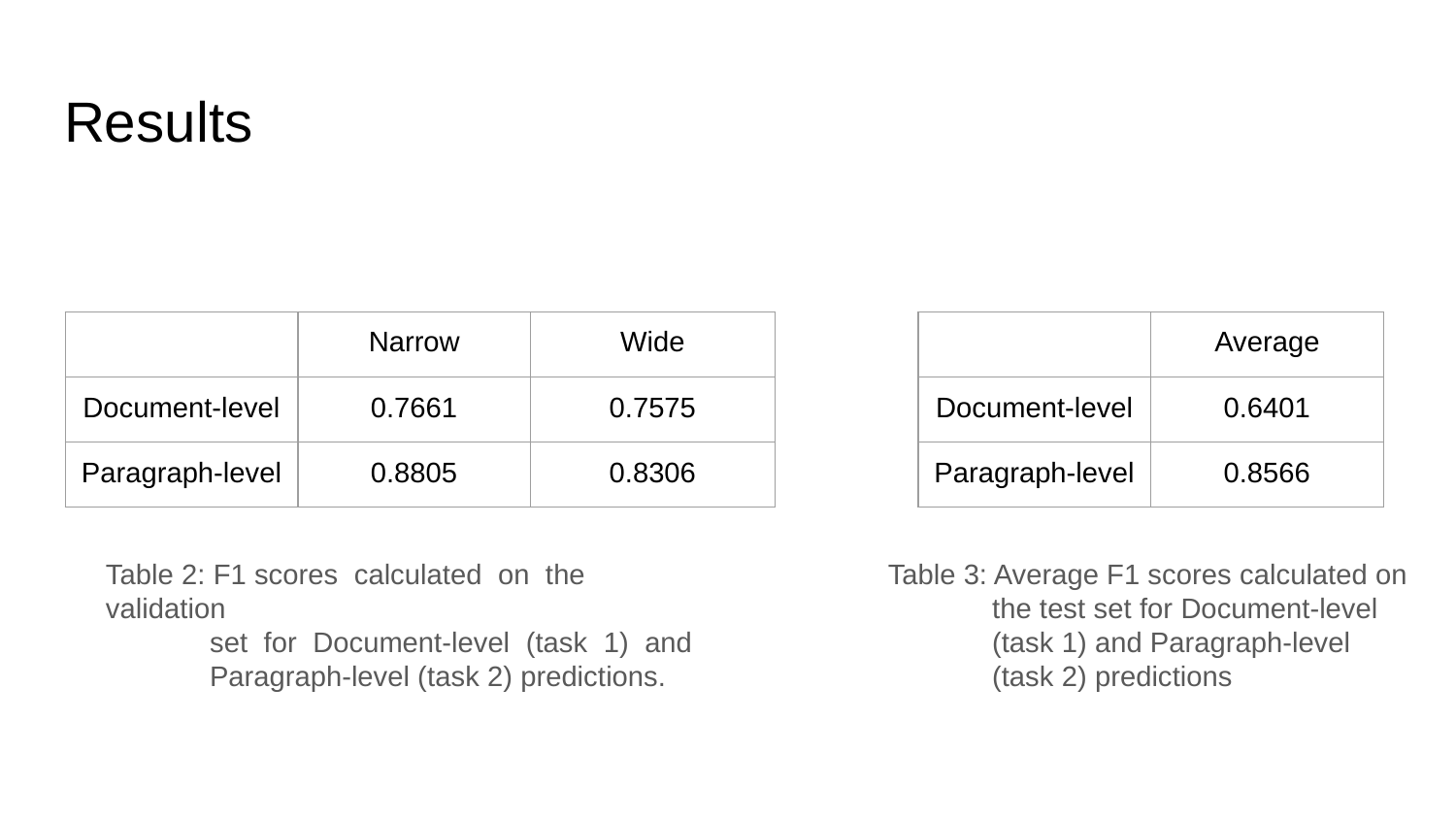

# Results

|  | Narrow | Wide |
| --- | --- | --- |
| Document-level | 0.7661 | 0.7575 |
| Paragraph-level | 0.8805 | 0.8306 |
|  | Average |
| --- | --- |
| Document-level | 0.6401 |
| Paragraph-level | 0.8566 |
Table 2: F1 scores  calculated  on  the  validation
             set  for  Document-level  (task  1)  and
             Paragraph-level (task 2) predictions.

Table 3: Average F1 scores calculated on
             the test set for Document-level
             (task 1) and Paragraph-level
             (task 2) predictions